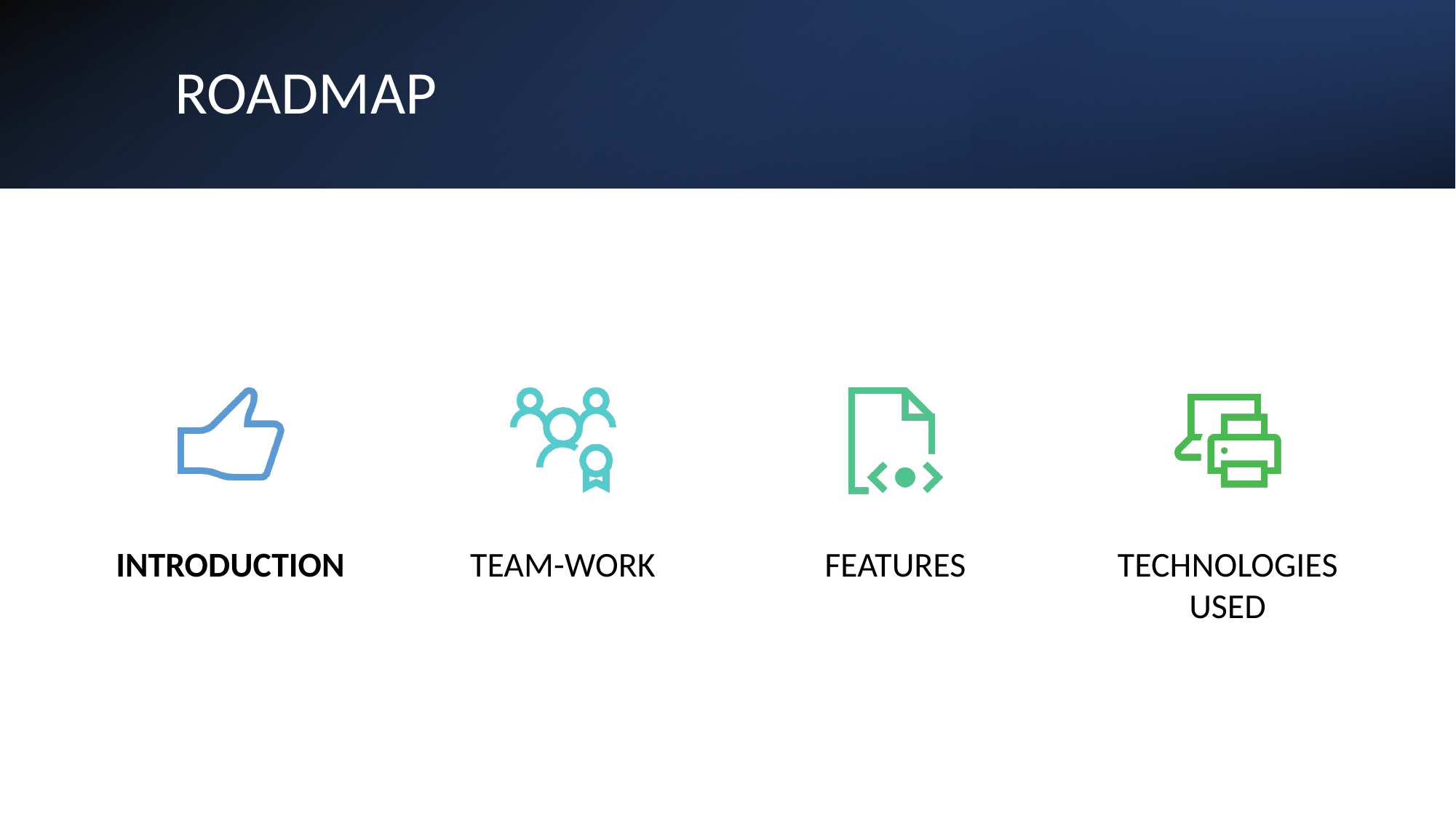

# ROADMAP
INTRODUCTION
TEAM-WORK
FEATURES
TECHNOLOGIES USED